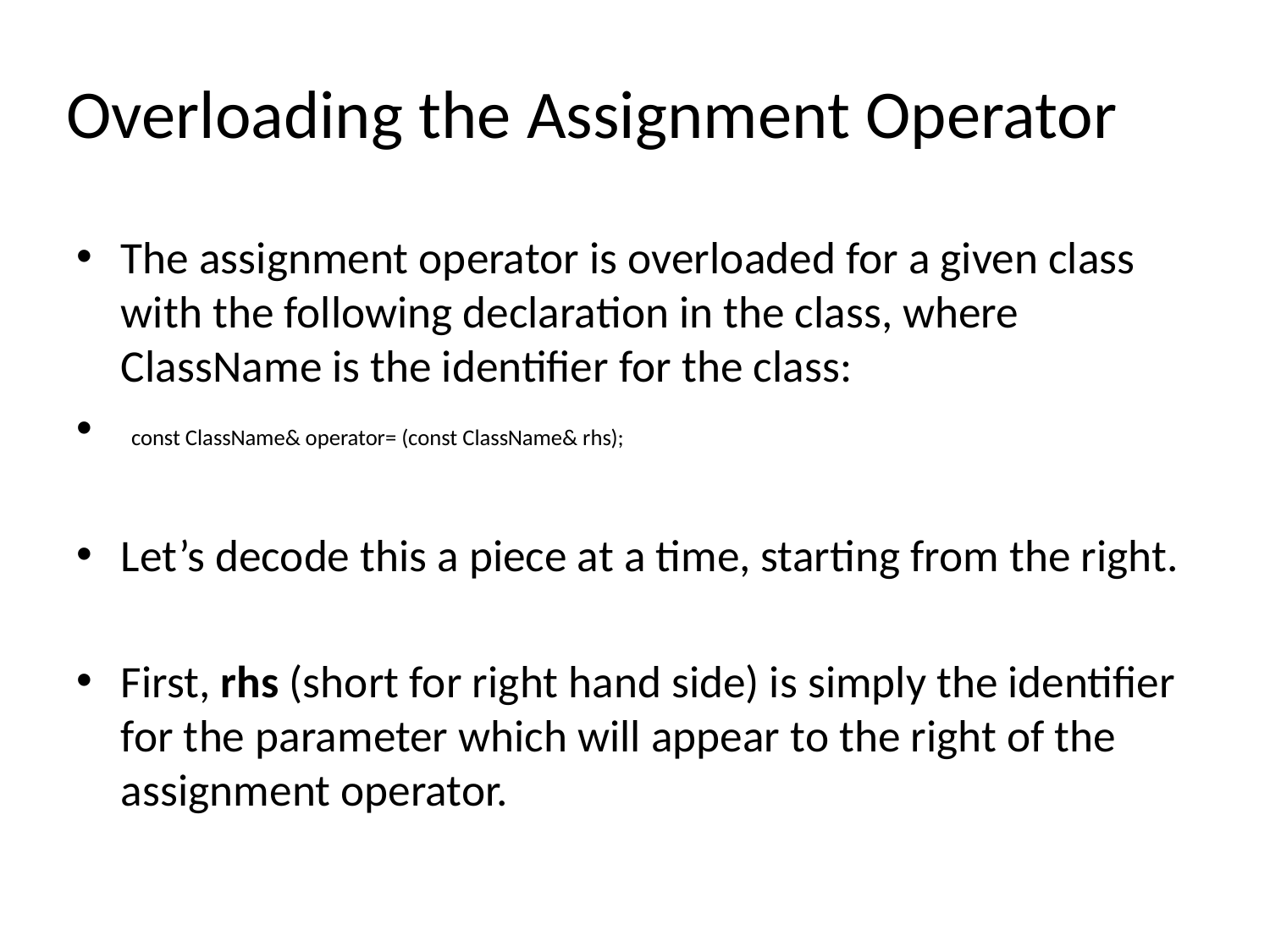

# Overloading the Assignment Operator
The assignment operator is overloaded for a given class with the following declaration in the class, where ClassName is the identifier for the class:
 const ClassName& operator= (const ClassName& rhs);

Let’s decode this a piece at a time, starting from the right.

First, rhs (short for right hand side) is simply the identifier for the parameter which will appear to the right of the assignment operator.